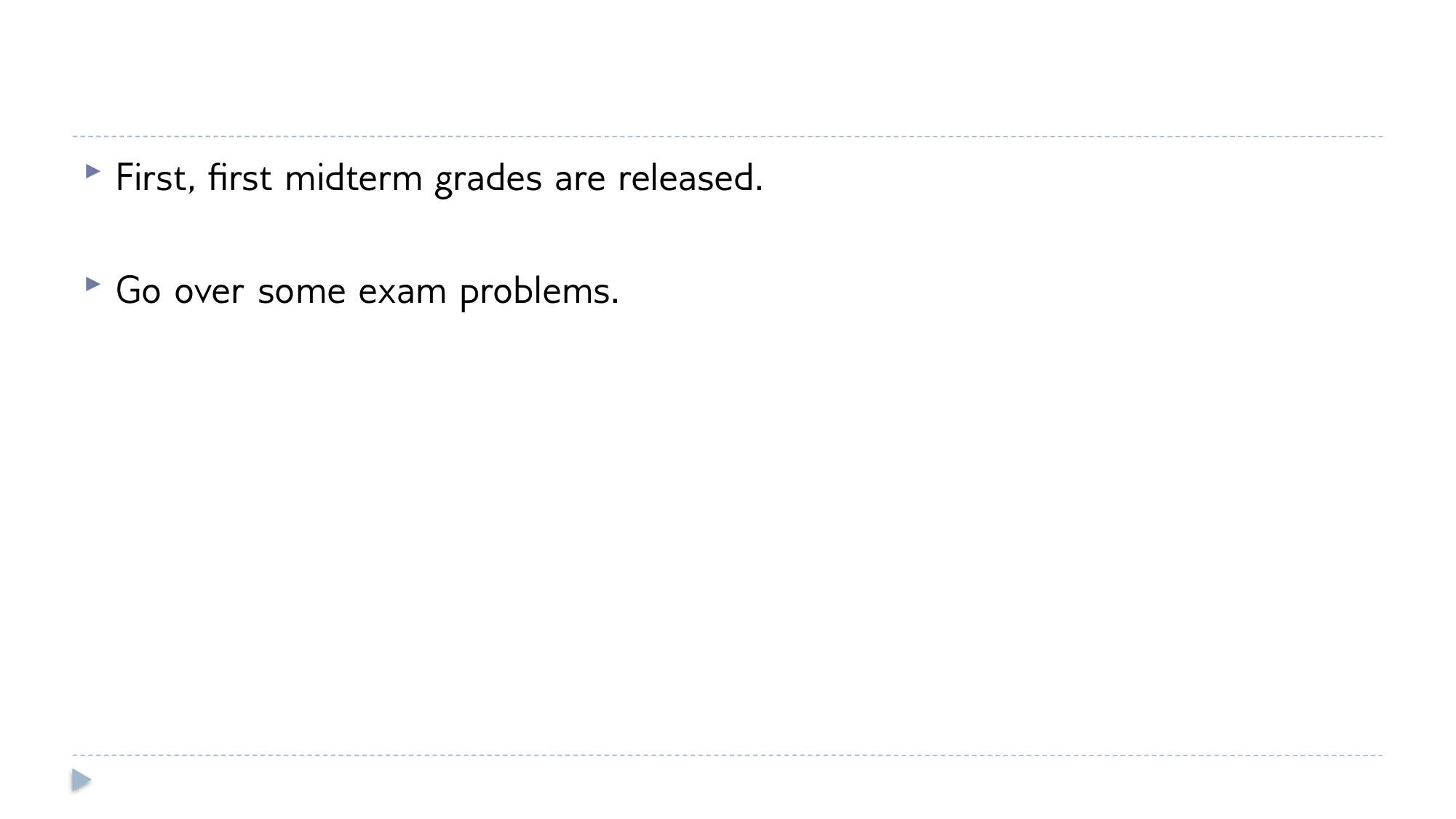

#
First, first midterm grades are released.

Go over some exam problems.